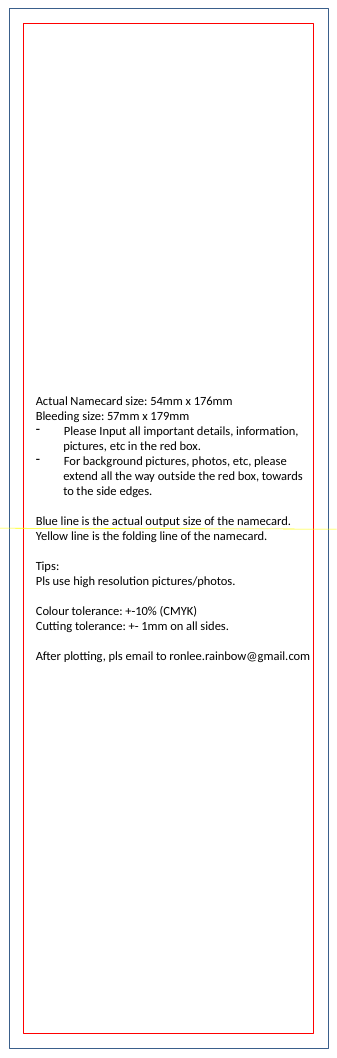

Actual Namecard size: 54mm x 176mm
Bleeding size: 57mm x 179mm
Please Input all important details, information,
          pictures, etc in the red box.
For background pictures, photos, etc, please
          extend all the way outside the red box, towards
          to the side edges.

Blue line is the actual output size of the namecard.
Yellow line is the folding line of the namecard.

Tips:
Pls use high resolution pictures/photos.

Colour tolerance: +-10% (CMYK)
Cutting tolerance: +- 1mm on all sides.

After plotting, pls email to ronlee.rainbow@gmail.com